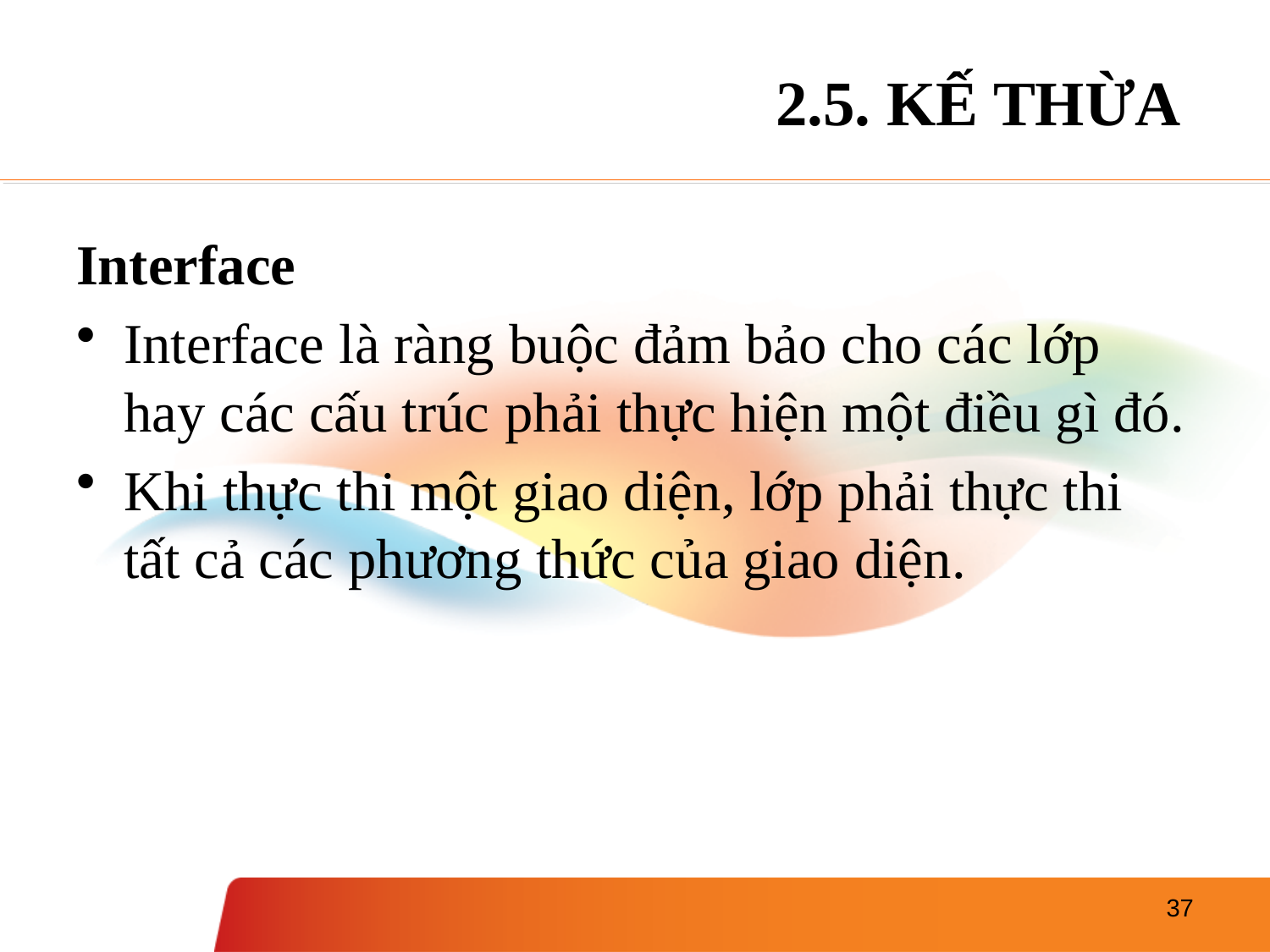

# 2.5. KẾ THỪA
Interface
Interface là ràng buộc đảm bảo cho các lớp hay các cấu trúc phải thực hiện một điều gì đó.
Khi thực thi một giao diện, lớp phải thực thi tất cả các phương thức của giao diện.

37